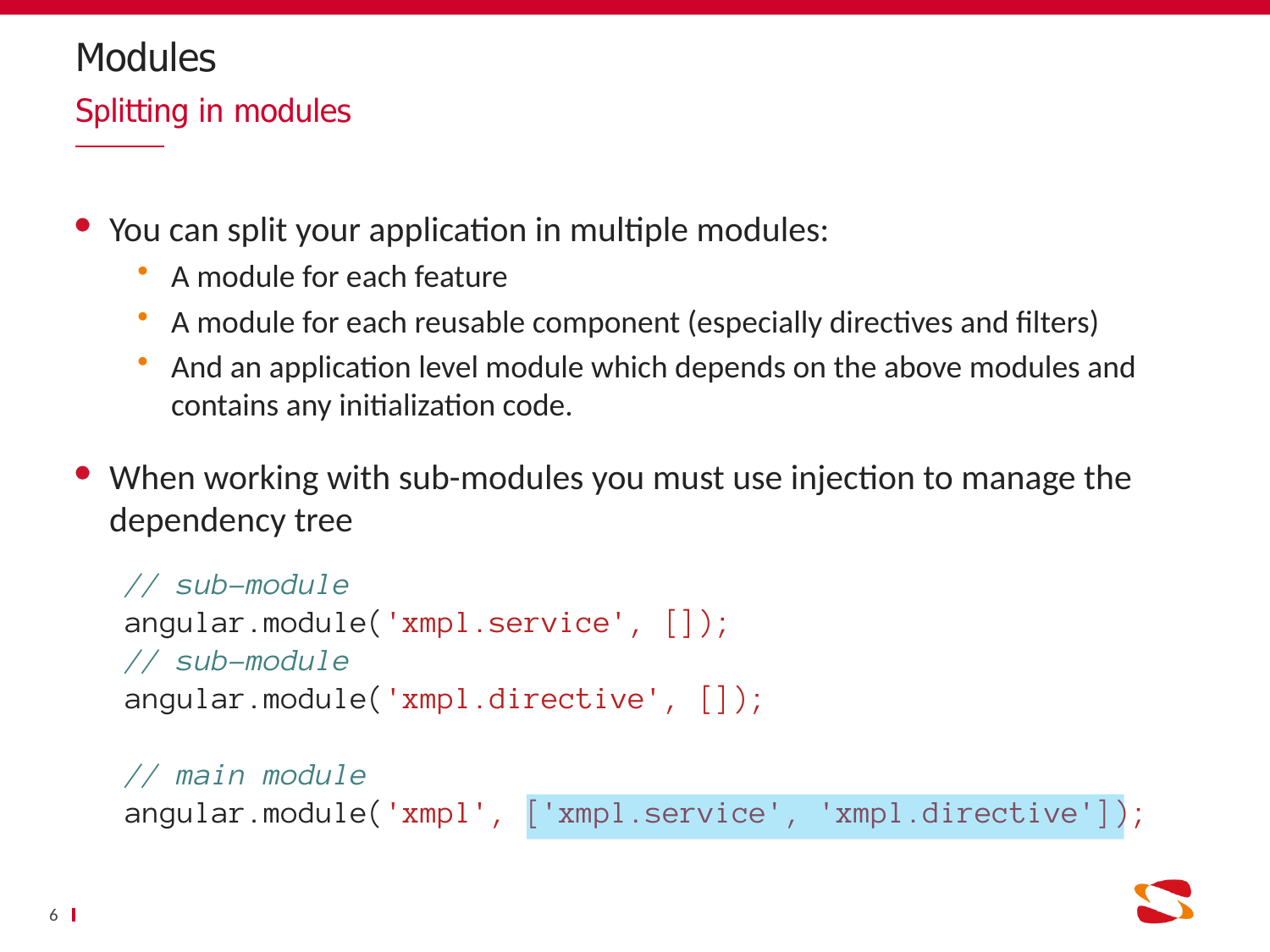

# Modules
Splitting in modules
You can split your application in multiple modules:
A module for each feature
A module for each reusable component (especially directives and filters)
And an application level module which depends on the above modules and contains any initialization code.
When working with sub-modules you must use injection to manage the dependency tree
// sub-module
angular.module('xmpl.service', []);
// sub-module
angular.module('xmpl.directive', []);

// main module
angular.module('xmpl', ['xmpl.service', 'xmpl.directive']);

6